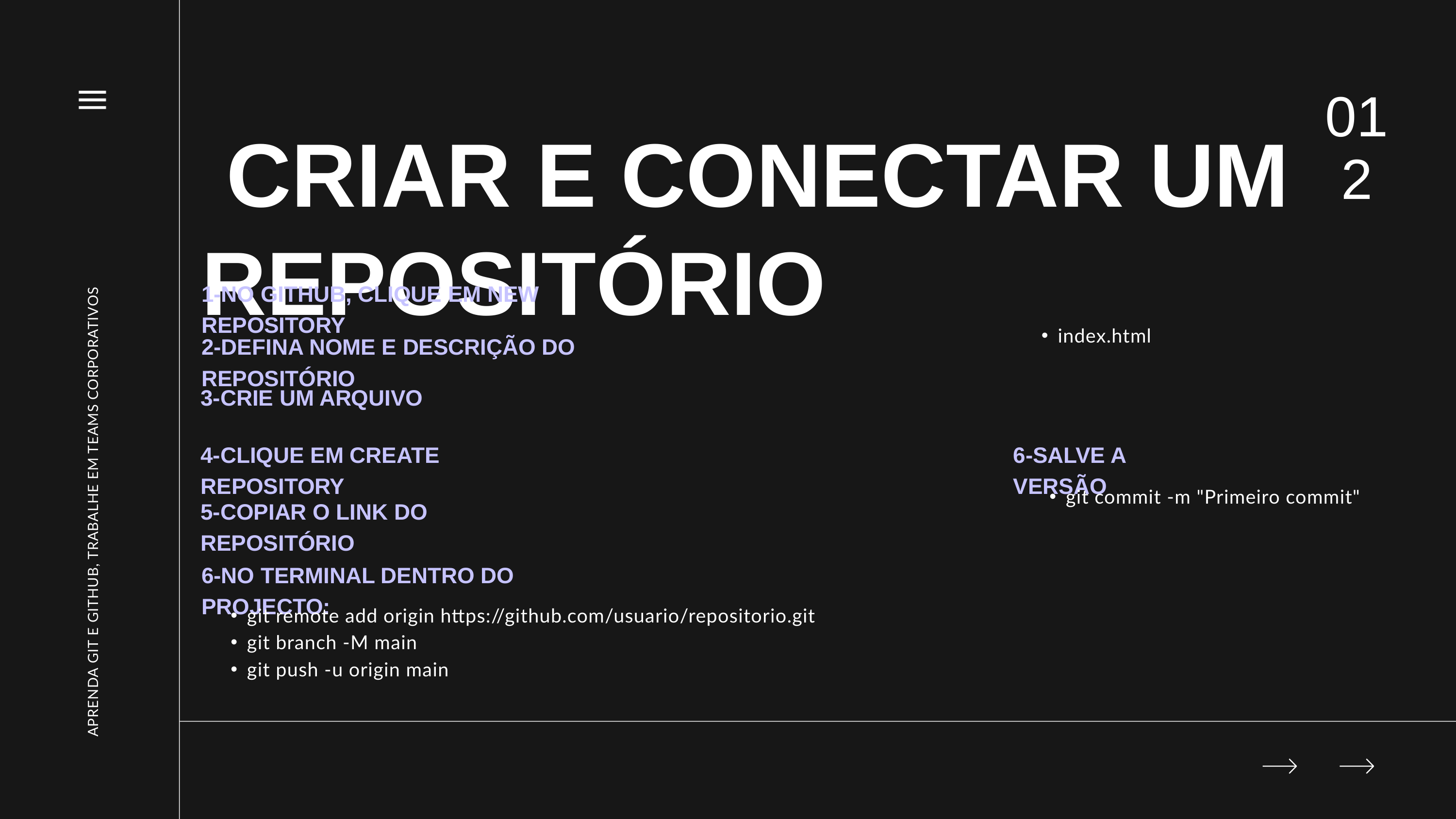

012
 CRIAR E CONECTAR UM REPOSITÓRIO
1-NO GITHUB, CLIQUE EM NEW REPOSITORY
index.html
2-DEFINA NOME E DESCRIÇÃO DO REPOSITÓRIO
3-CRIE UM ARQUIVO
4-CLIQUE EM CREATE REPOSITORY
6-SALVE A VERSÃO
APRENDA GIT E GITHUB, TRABALHE EM TEAMS CORPORATIVOS
git commit -m "Primeiro commit"
5-COPIAR O LINK DO REPOSITÓRIO
6-NO TERMINAL DENTRO DO PROJECTO:
git remote add origin https://github.com/usuario/repositorio.git
git branch -M main
git push -u origin main